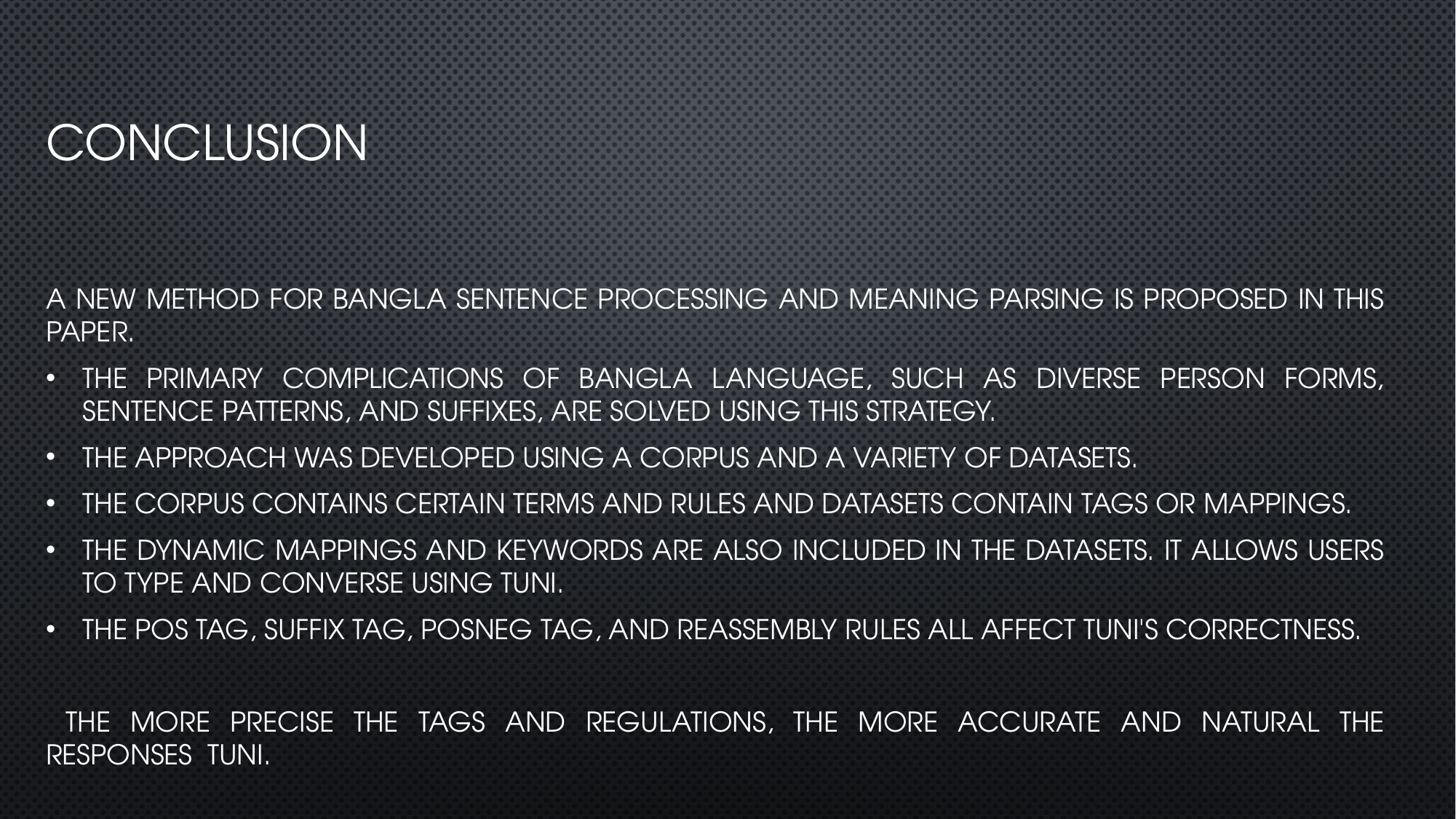

# Conclusion
A new method for Bangla sentence processing and meaning parsing is proposed in this paper.
The primary complications of Bangla language, such as diverse person forms, sentence patterns, and suffixes, are solved using this strategy.
The approach was developed using a corpus and a variety of datasets.
The corpus contains certain terms and rules and datasets contain tags or mappings.
The dynamic mappings and keywords are also included in the datasets. It allows users to type and converse using TUNI.
The POS tag, suffix tag, PosNeg tag, and reassembly rules all affect TUNI's correctness.

 The more precise the tags and regulations, the more accurate and natural the responses  TUNI.